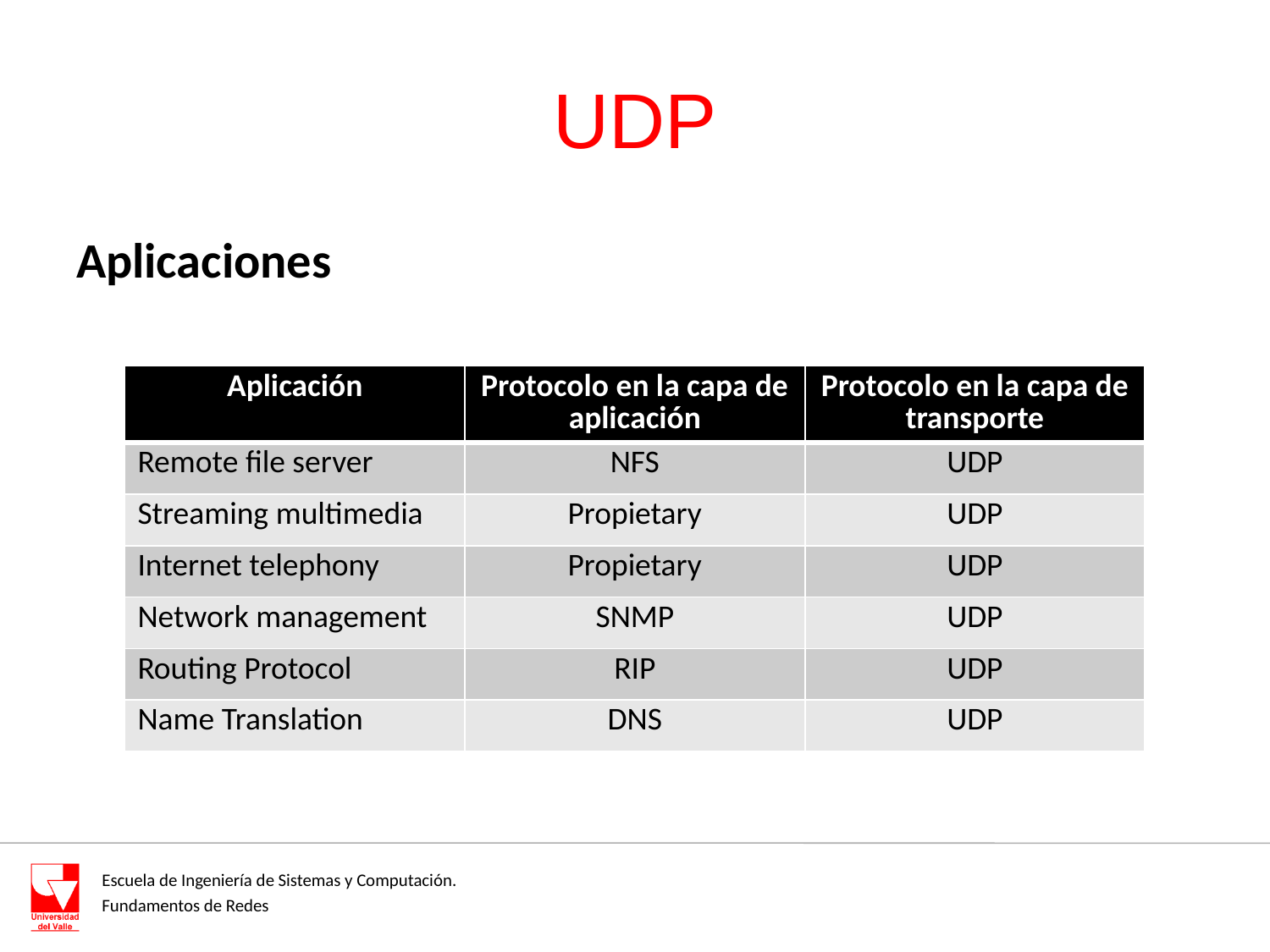

# UDP
Aplicaciones
| Aplicación | Protocolo en la capa de aplicación | Protocolo en la capa de transporte |
| --- | --- | --- |
| Remote file server | NFS | UDP |
| Streaming multimedia | Propietary | UDP |
| Internet telephony | Propietary | UDP |
| Network management | SNMP | UDP |
| Routing Protocol | RIP | UDP |
| Name Translation | DNS | UDP |